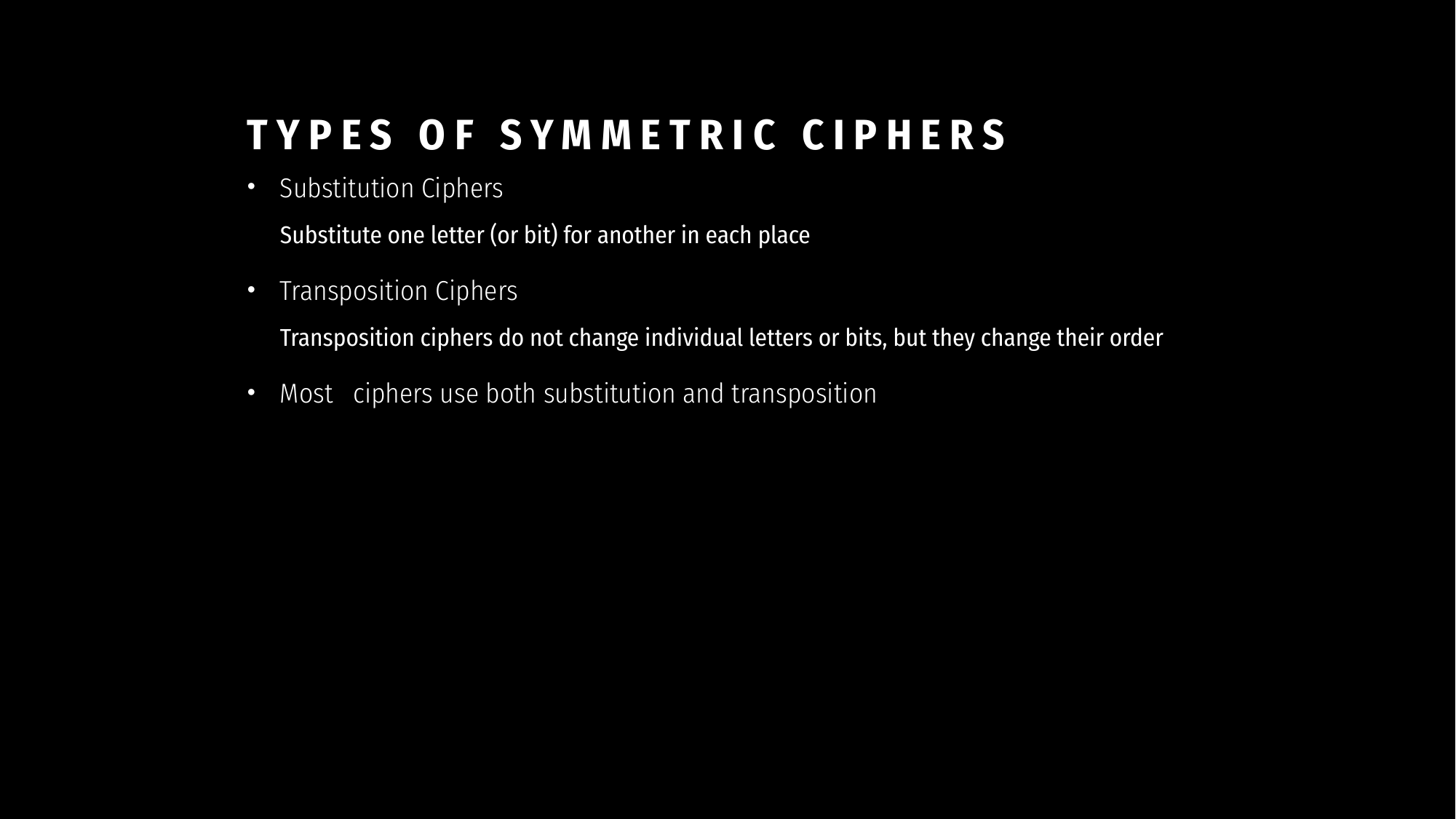

# Types of symmetric Ciphers
Substitution Ciphers
Substitute one letter (or bit) for another in each place
Transposition Ciphers
Transposition ciphers do not change individual letters or bits, but they change their order
Most   ciphers use both substitution and transposition

3-7